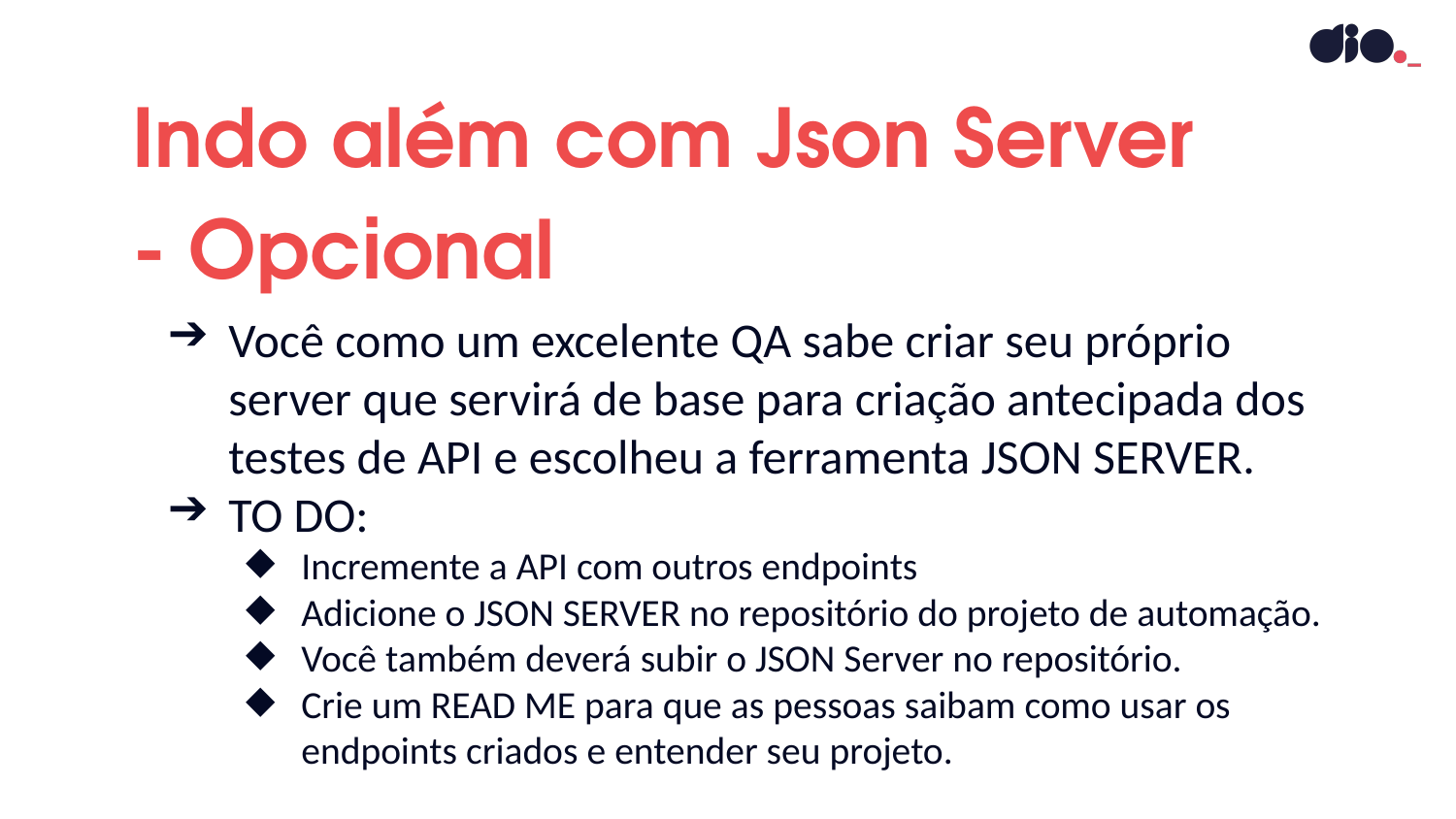

Indo além com Json Server - Opcional

Você como um excelente QA sabe criar seu próprio server que servirá de base para criação antecipada dos testes de API e escolheu a ferramenta JSON SERVER.
TO DO:
Incremente a API com outros endpoints
Adicione o JSON SERVER no repositório do projeto de automação.
Você também deverá subir o JSON Server no repositório.
Crie um READ ME para que as pessoas saibam como usar os endpoints criados e entender seu projeto.